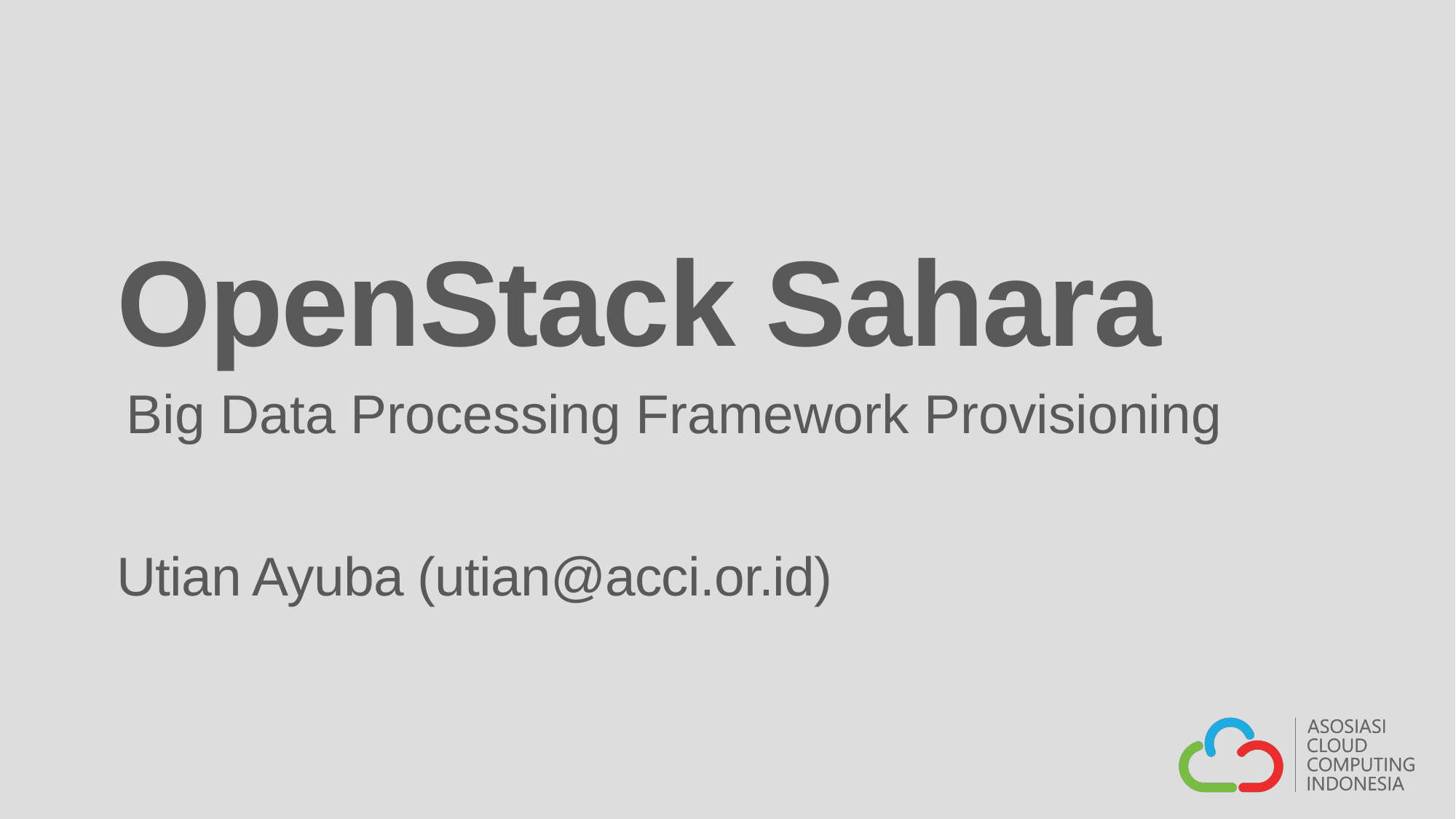

OpenStack Sahara
Big Data Processing Framework Provisioning
Utian Ayuba (utian@acci.or.id)